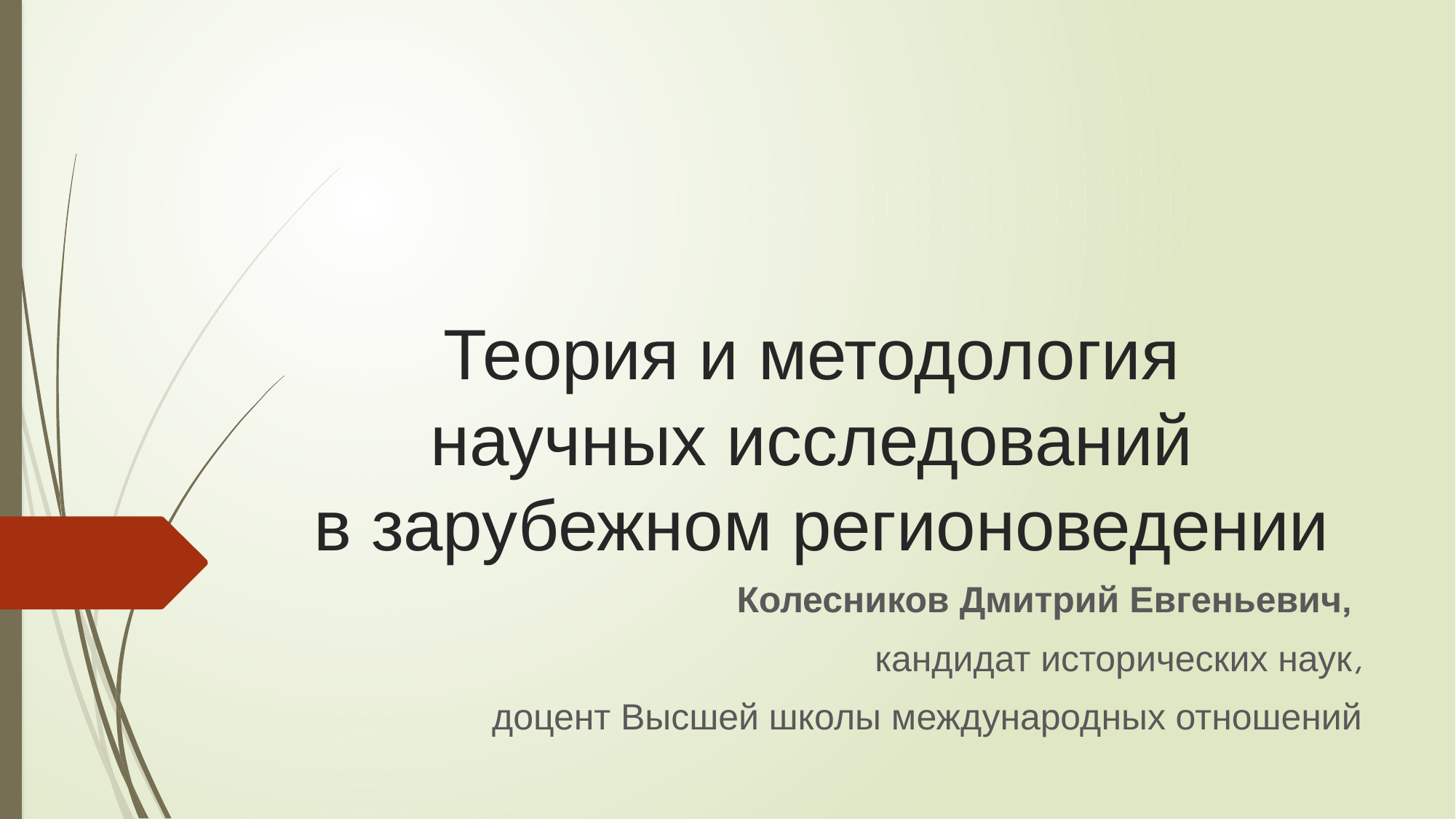

# Теория и методология научных исследований в зарубежном регионоведении
Колесников Дмитрий Евгеньевич,
кандидат исторических наук,
доцент Высшей школы международных отношений